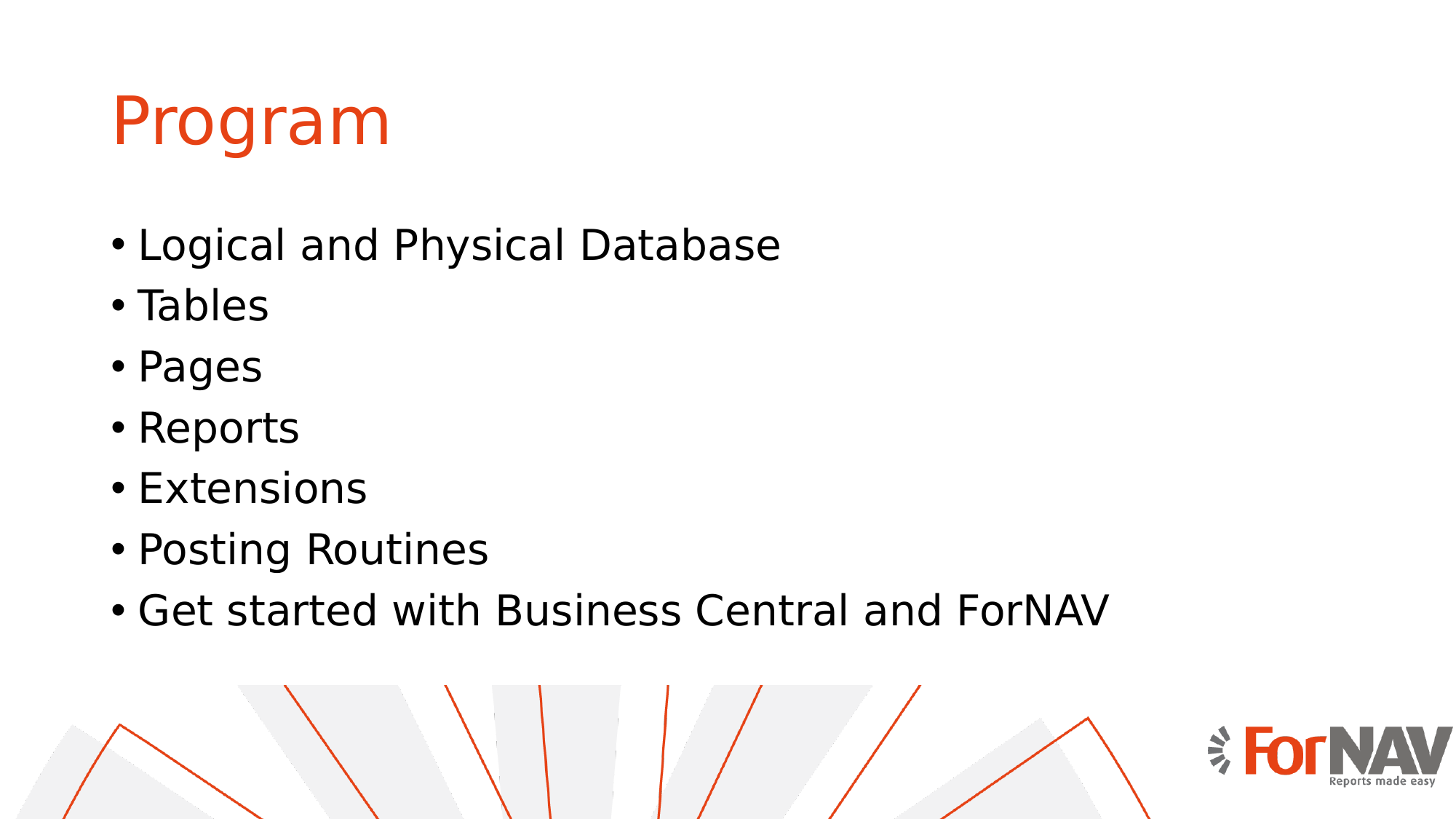

# Program
Logical and Physical Database
Tables
Pages
Reports
Extensions
Posting Routines
Get started with Business Central and ForNAV